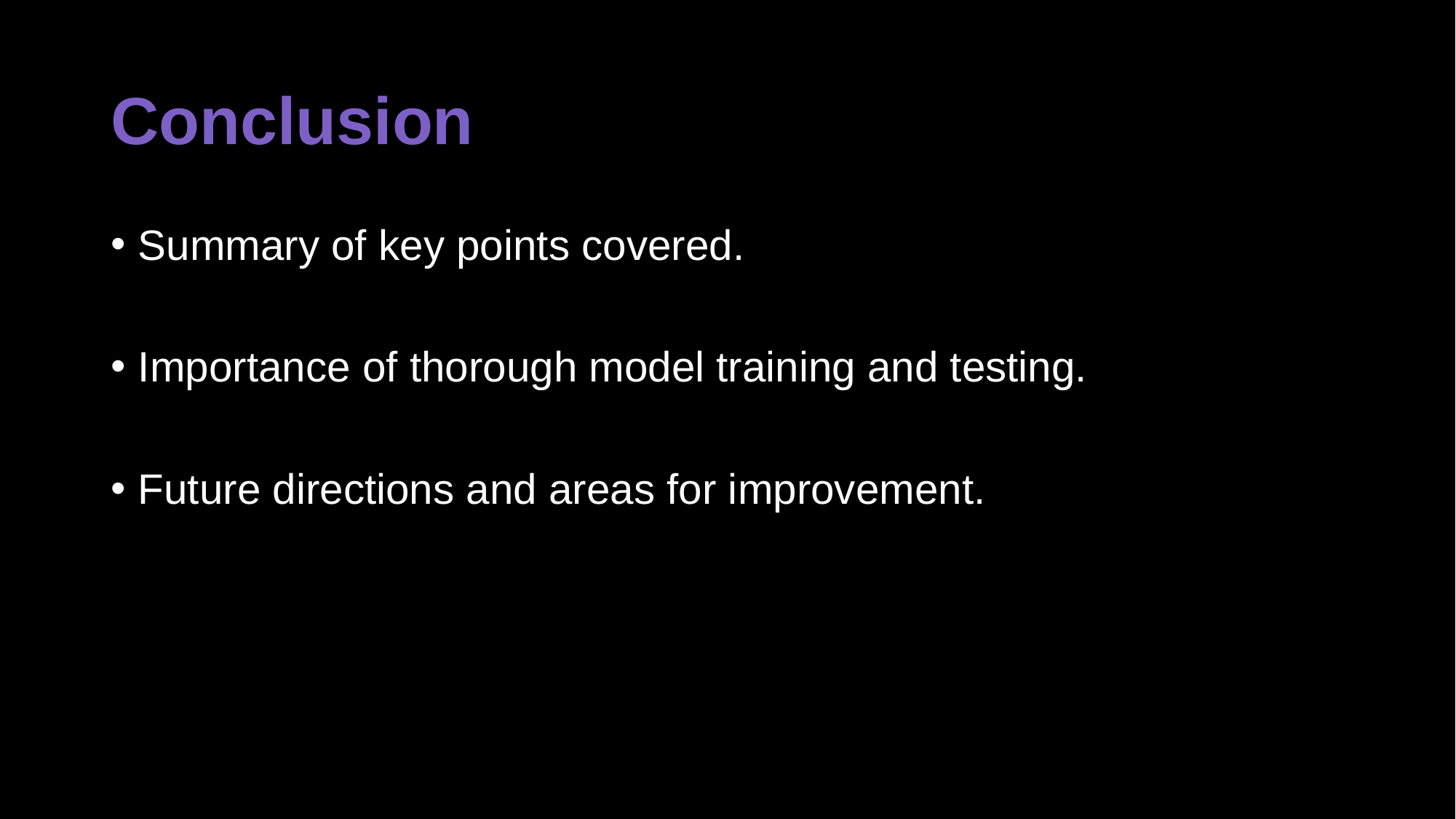

# Conclusion
Summary of key points covered.

Importance of thorough model training and testing.

Future directions and areas for improvement.